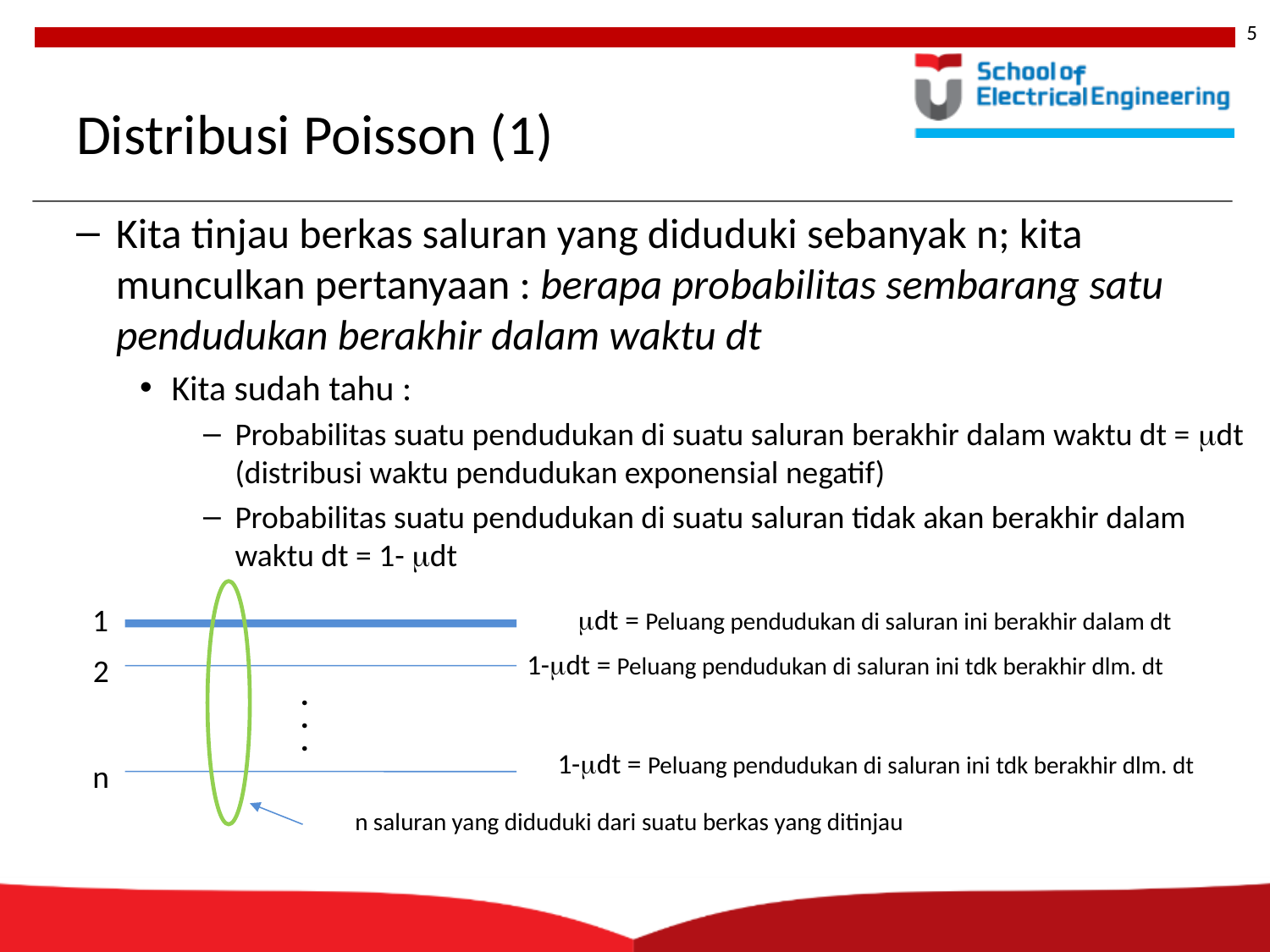

5
# Distribusi Poisson (1)
Kita tinjau berkas saluran yang diduduki sebanyak n; kita munculkan pertanyaan : berapa probabilitas sembarang satu pendudukan berakhir dalam waktu dt
Kita sudah tahu :
Probabilitas suatu pendudukan di suatu saluran berakhir dalam waktu dt = μdt (distribusi waktu pendudukan exponensial negatif)
Probabilitas suatu pendudukan di suatu saluran tidak akan berakhir dalam waktu dt = 1- μdt

1
μdt = Peluang pendudukan di saluran ini berakhir dalam dt

1-μdt = Peluang pendudukan di saluran ini tdk berakhir dlm. dt
2

.
.
.
1-μdt = Peluang pendudukan di saluran ini tdk berakhir dlm. dt
n

n saluran yang diduduki dari suatu berkas yang ditinjau